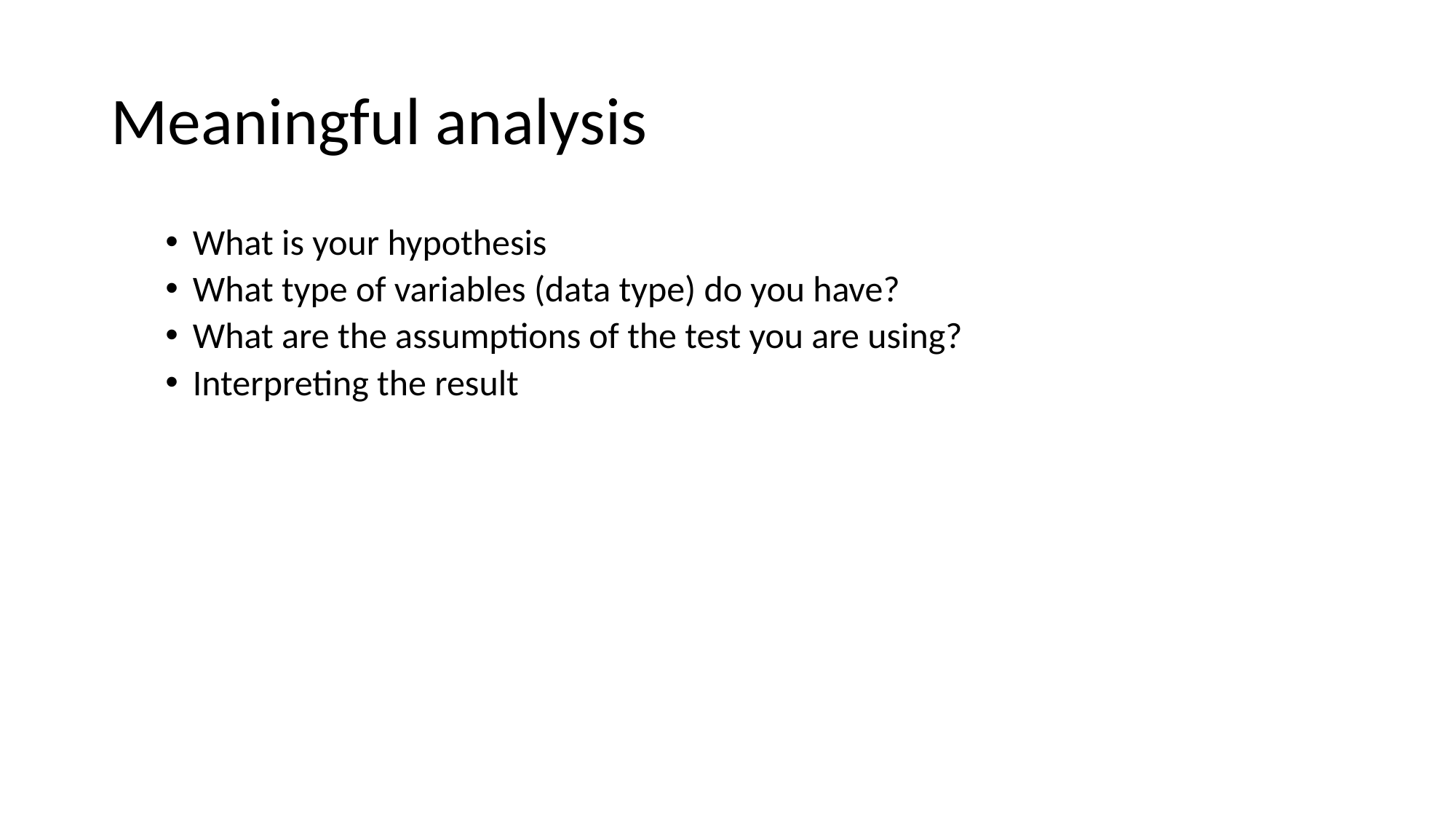

# Meaningful analysis
What is your hypothesis
What type of variables (data type) do you have?
What are the assumptions of the test you are using?
Interpreting the result